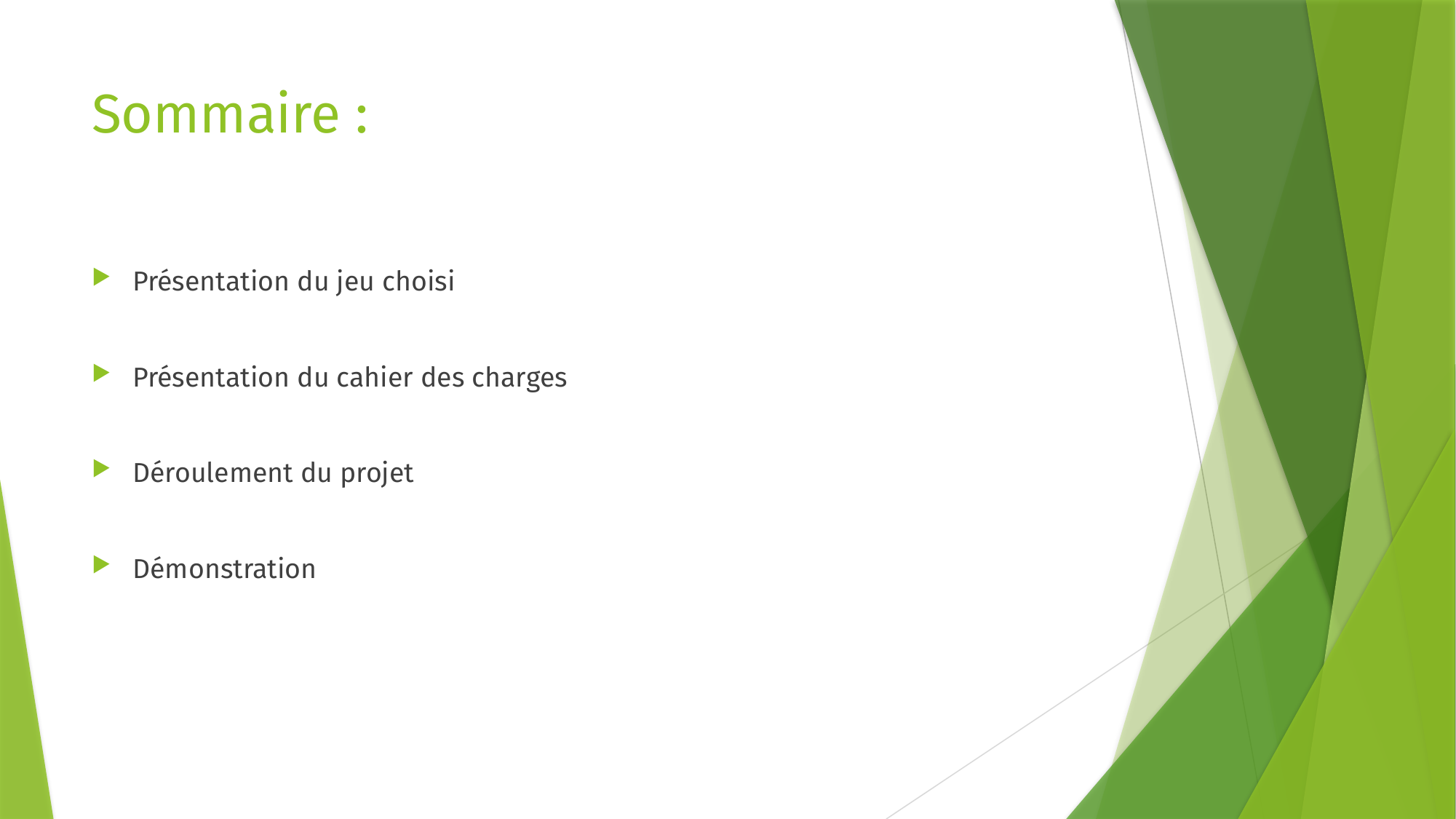

# Sommaire :
Présentation du jeu choisi

Présentation du cahier des charges

Déroulement du projet

Démonstration